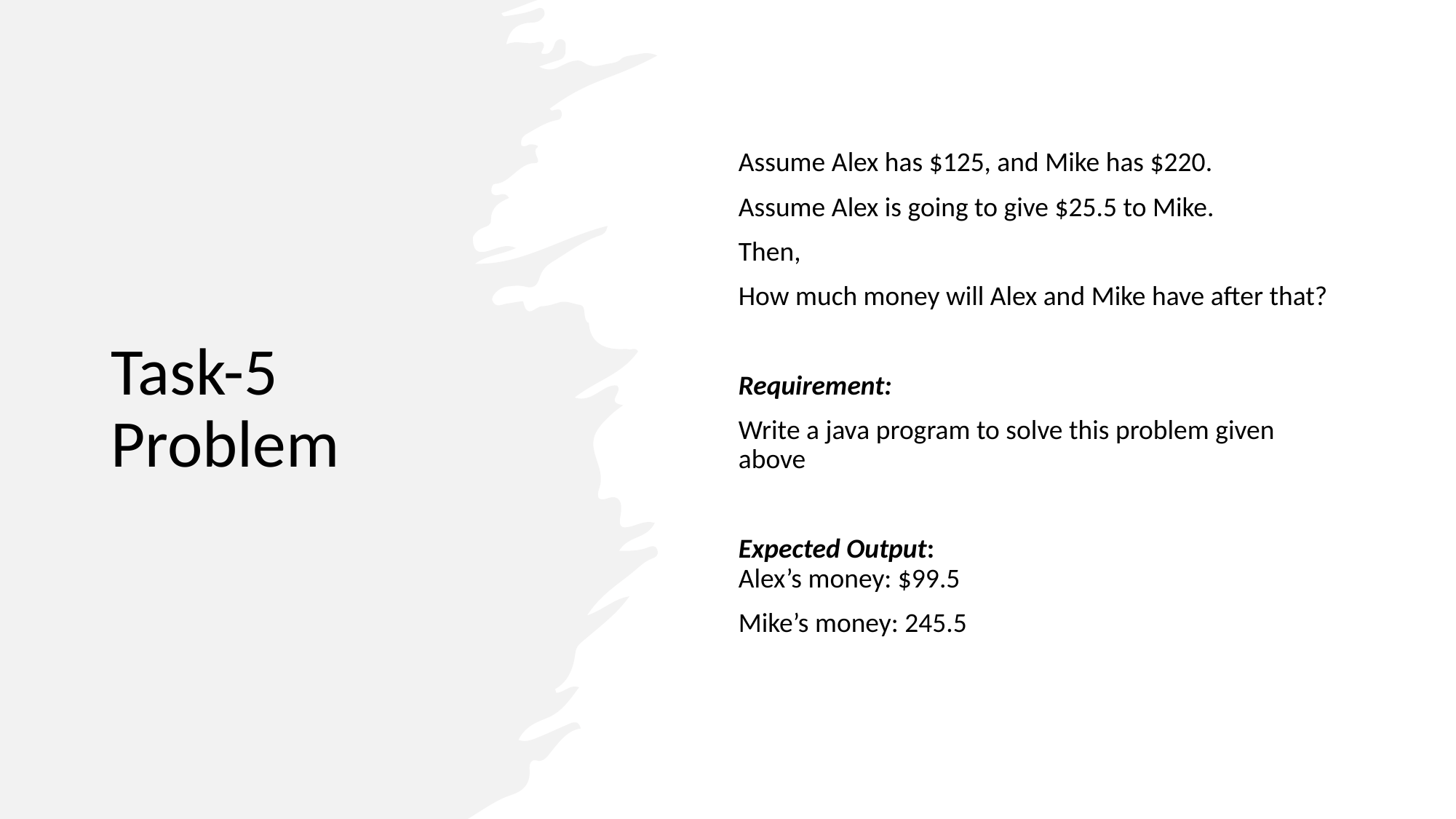

# Task-5 Problem
Assume Alex has $125, and Mike has $220.
Assume Alex is going to give $25.5 to Mike.
Then,
How much money will Alex and Mike have after that?

Requirement:
Write a java program to solve this problem given above

Expected Output:
Alex’s money: $99.5
Mike’s money: 245.5